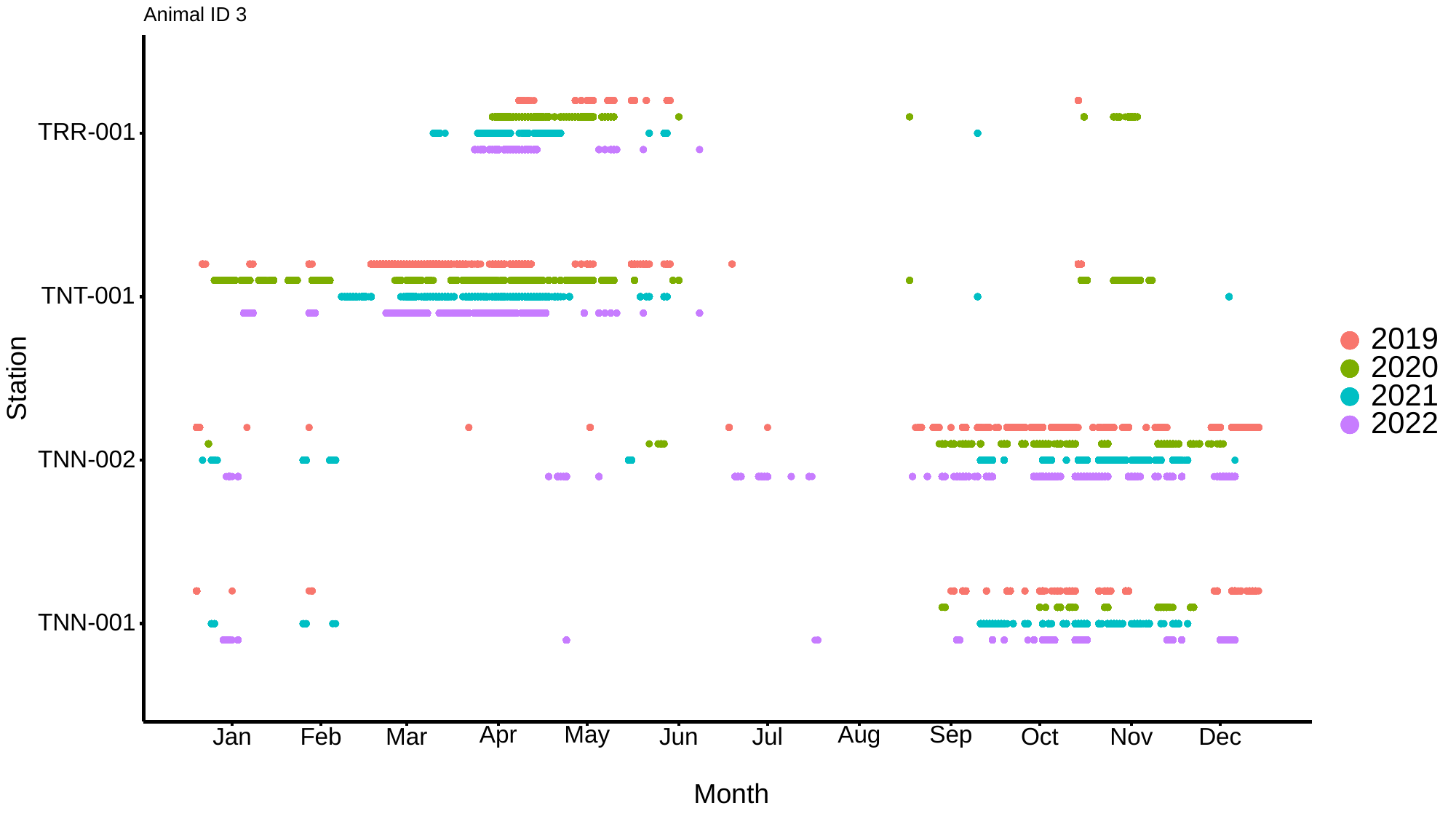

Animal ID 3

TRR-001

TNT-001

2019

2020

Station
2021

2022

TNN-002

TNN-001

Sep
May
Aug
Apr
Oct
Jan
Jun
Jul
Feb
Mar
Nov
Dec

 Month